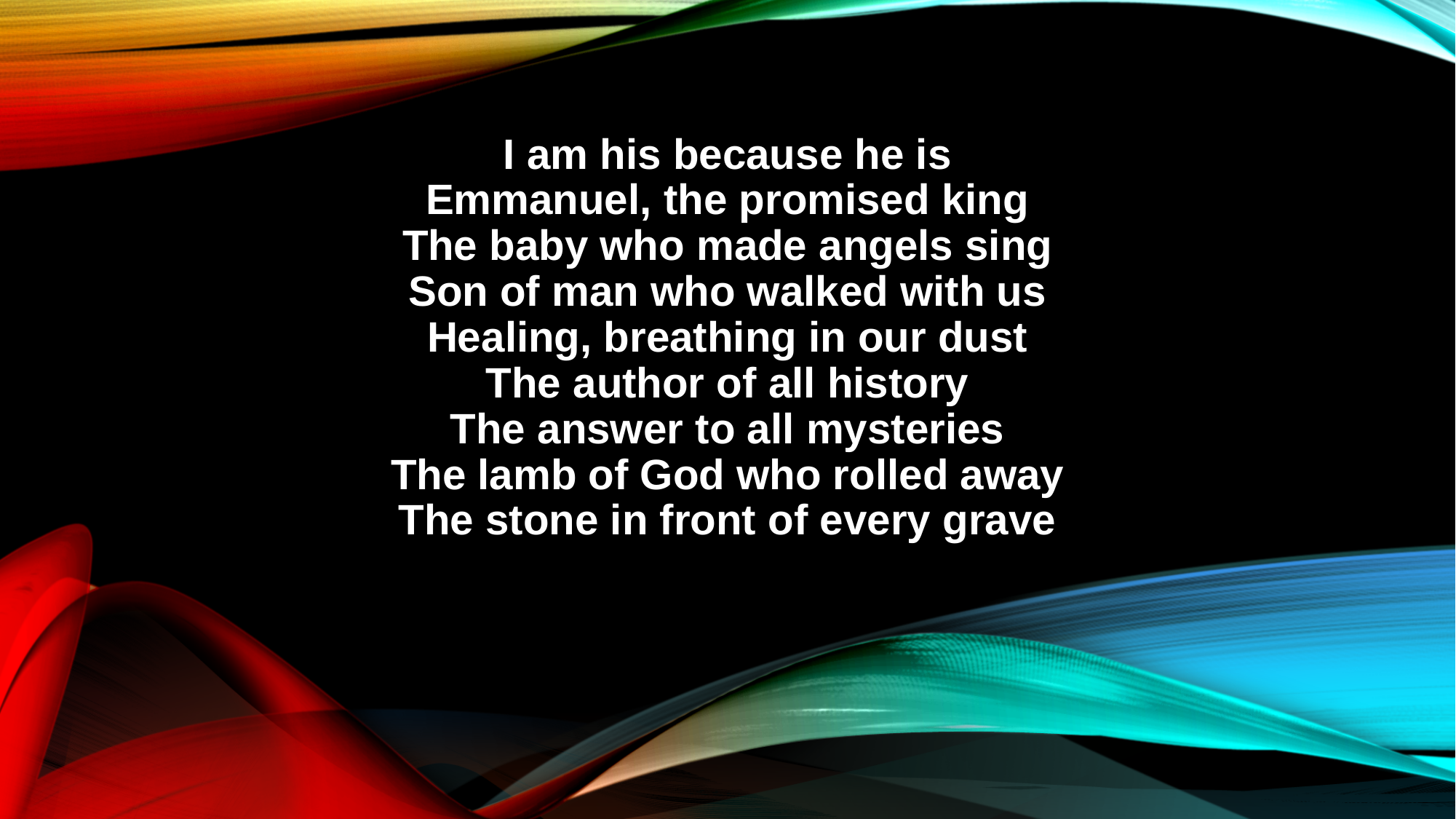

I am his because he is
Emmanuel, the promised king
The baby who made angels sing
Son of man who walked with us
Healing, breathing in our dust
The author of all history
The answer to all mysteries
The lamb of God who rolled away
The stone in front of every grave